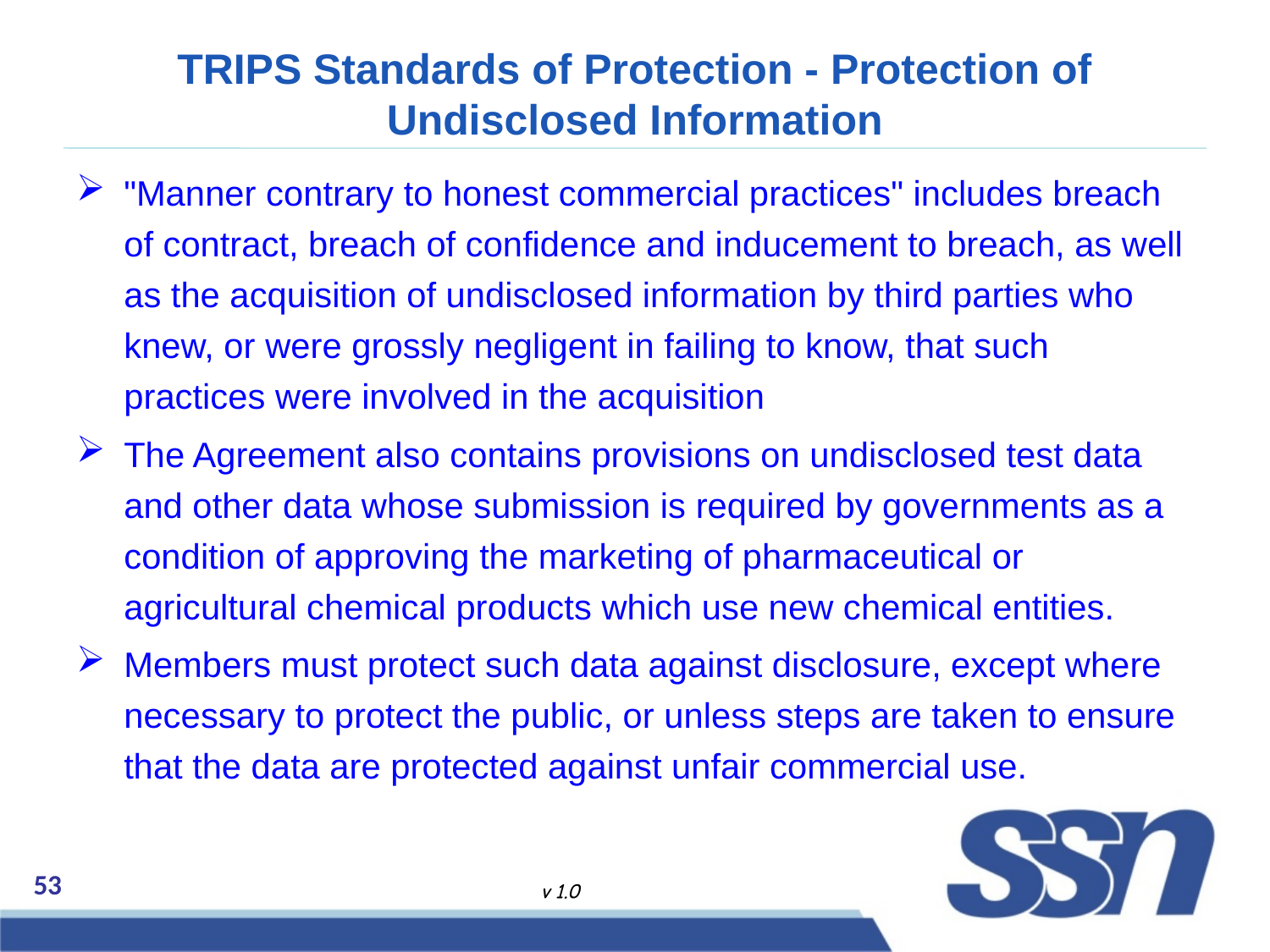

# TRIPS Standards of Protection - Protection of Undisclosed Information
"Manner contrary to honest commercial practices" includes breach of contract, breach of confidence and inducement to breach, as well as the acquisition of undisclosed information by third parties who knew, or were grossly negligent in failing to know, that such practices were involved in the acquisition
The Agreement also contains provisions on undisclosed test data and other data whose submission is required by governments as a condition of approving the marketing of pharmaceutical or agricultural chemical products which use new chemical entities.
Members must protect such data against disclosure, except where necessary to protect the public, or unless steps are taken to ensure that the data are protected against unfair commercial use.